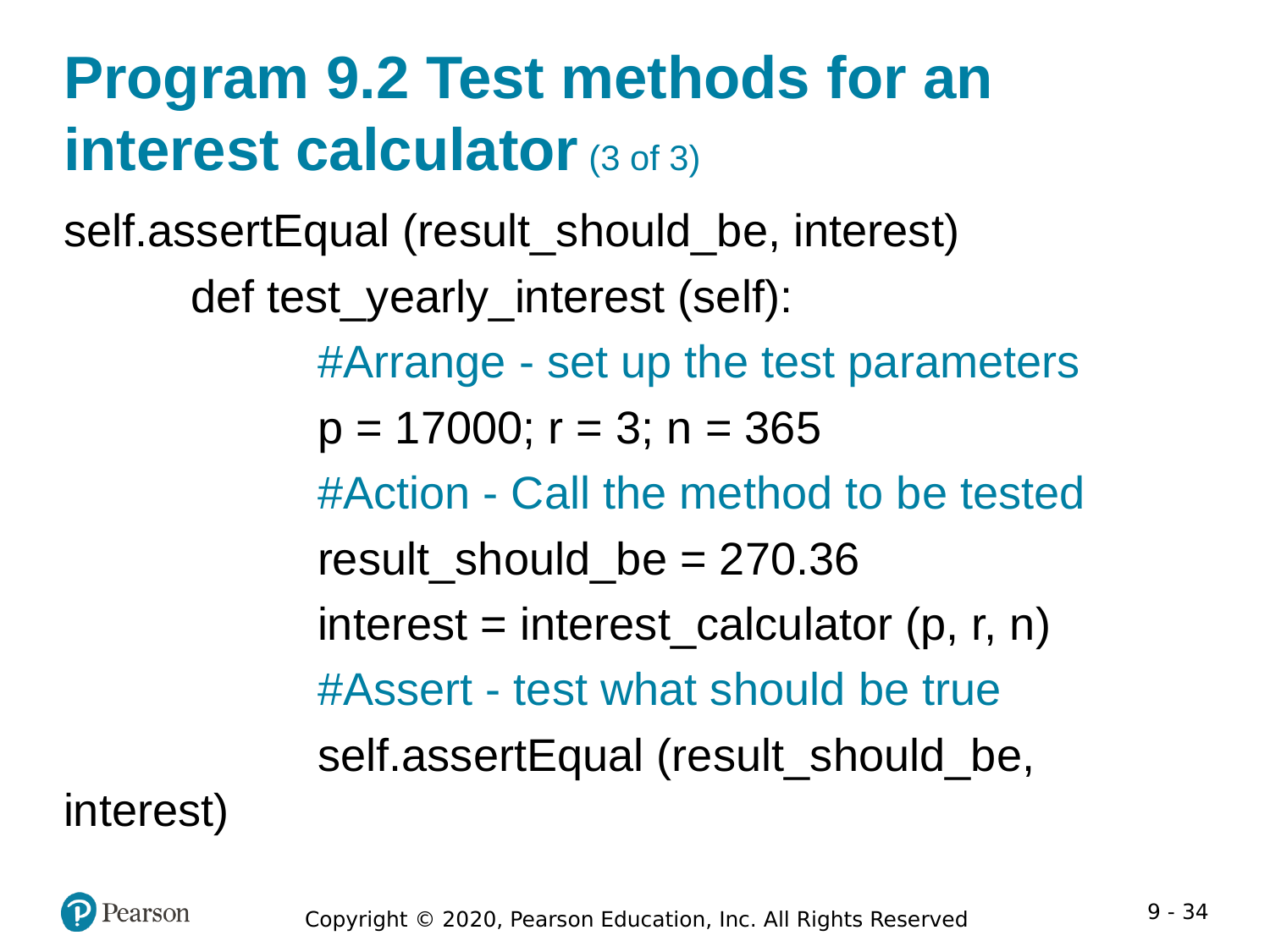

# Program 9.2 Test methods for an interest calculator (3 of 3)
self.assertEqual (result_should_be, interest)
	def test_yearly_interest (self):
		#Arrange - set up the test parameters
		p = 17000; r = 3; n = 365
		#Action - Call the method to be tested
		result_should_be = 270.36
		interest = interest_calculator (p, r, n)
		#Assert - test what should be true
		self.assertEqual (result_should_be, interest)